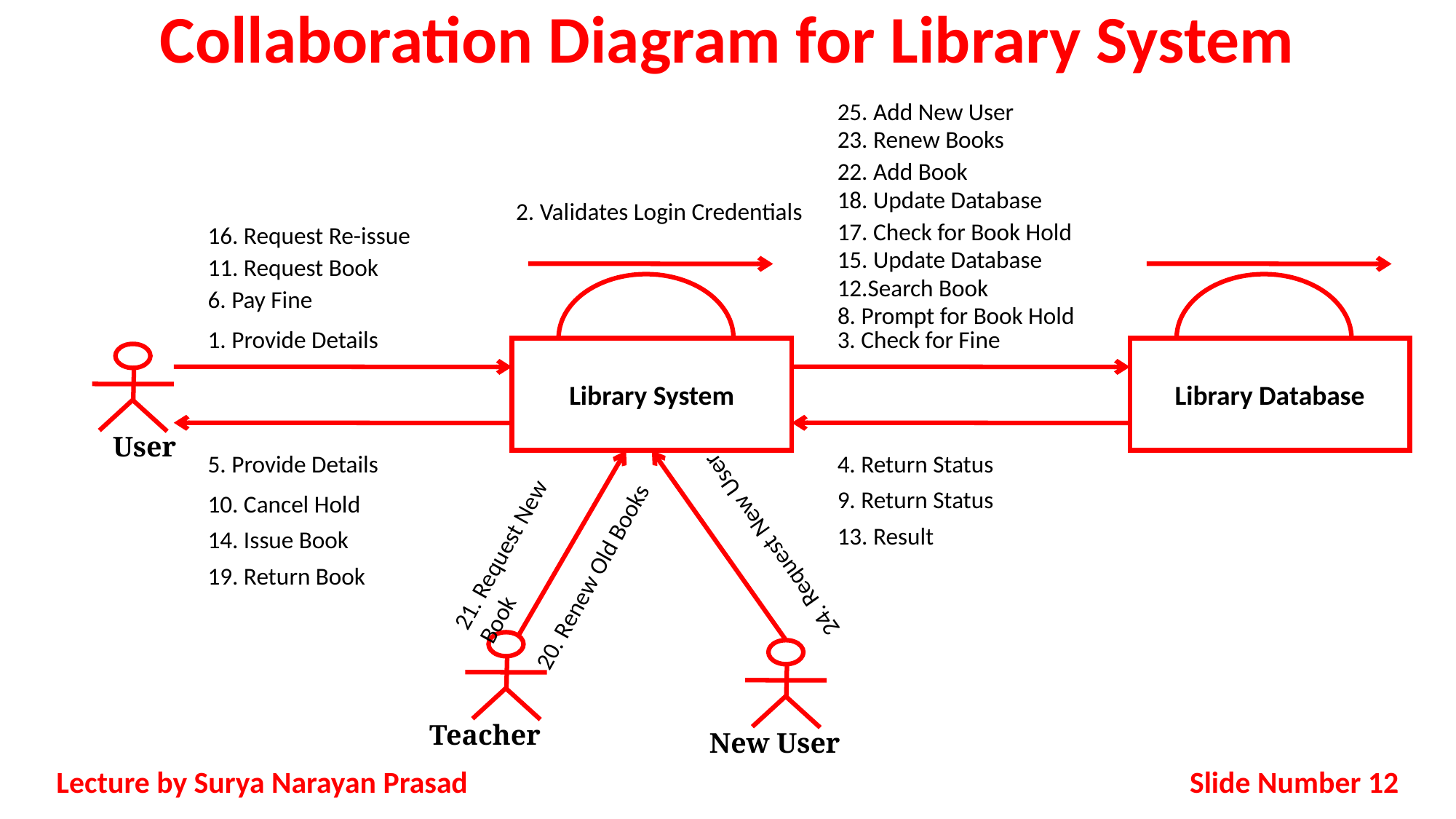

# Collaboration Diagram for Library System
25. Add New User
23. Renew Books
22. Add Book
18. Update Database
17. Check for Book Hold
16. Request Re-issue
15. Update Database
11. Request Book
Library System

Library Database

12.Search Book
6. Pay Fine
8. Prompt for Book Hold
1. Provide Details
3. Check for Fine

User
5. Provide Details
4. Return Status
9. Return Status
10. Cancel Hold
13. Result
21. Request New Book
14. Issue Book
19. Return Book
20. Renew Old Books

Teacher

New User
24. Request New User
2. Validates Login Credentials
Slide Number 12
Lecture by Surya Narayan Prasad